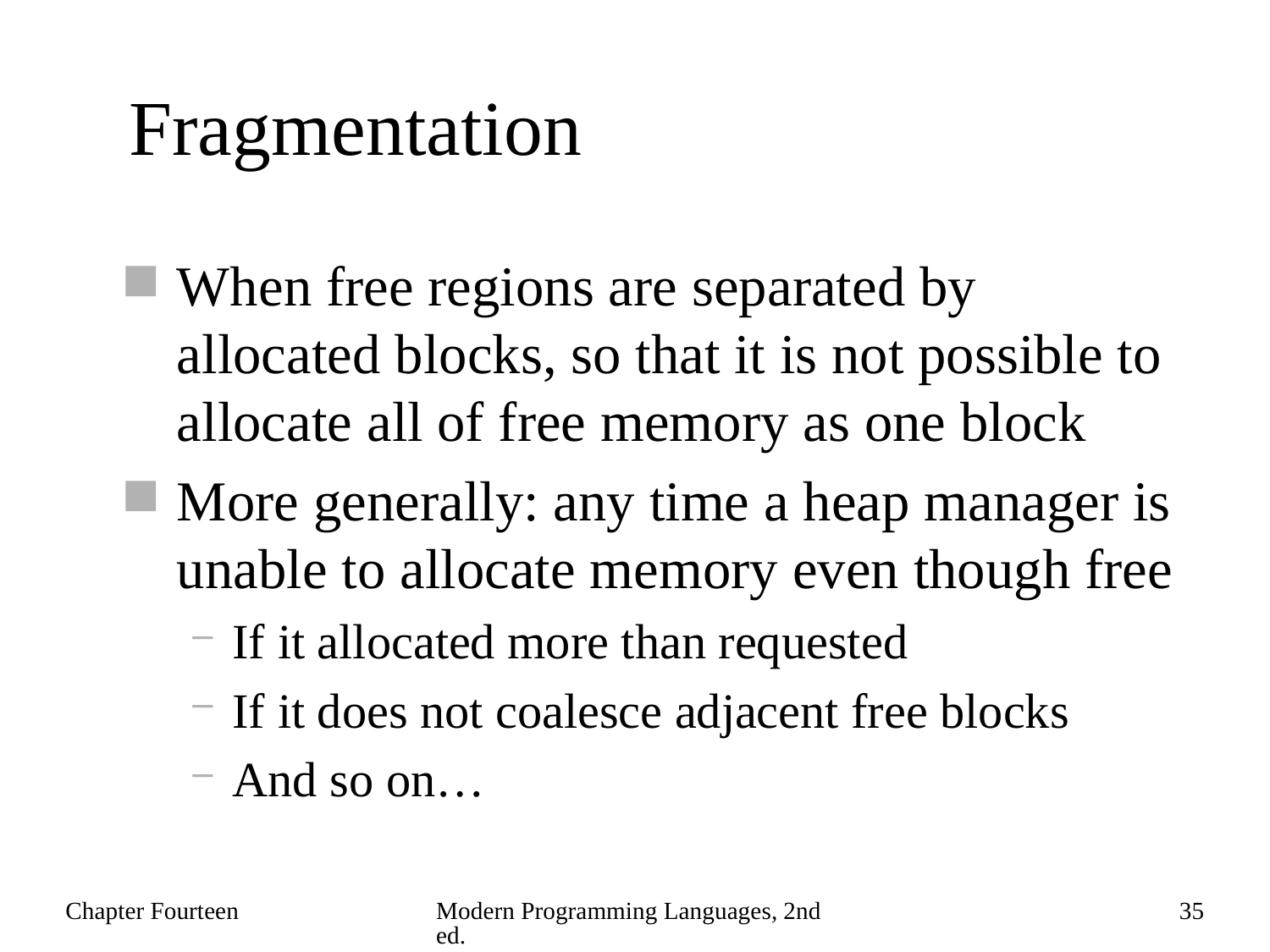

# Fragmentation
When free regions are separated by allocated blocks, so that it is not possible to allocate all of free memory as one block
More generally: any time a heap manager is unable to allocate memory even though free
If it allocated more than requested
If it does not coalesce adjacent free blocks
And so on…
Chapter Fourteen
Modern Programming Languages, 2nd ed.
35